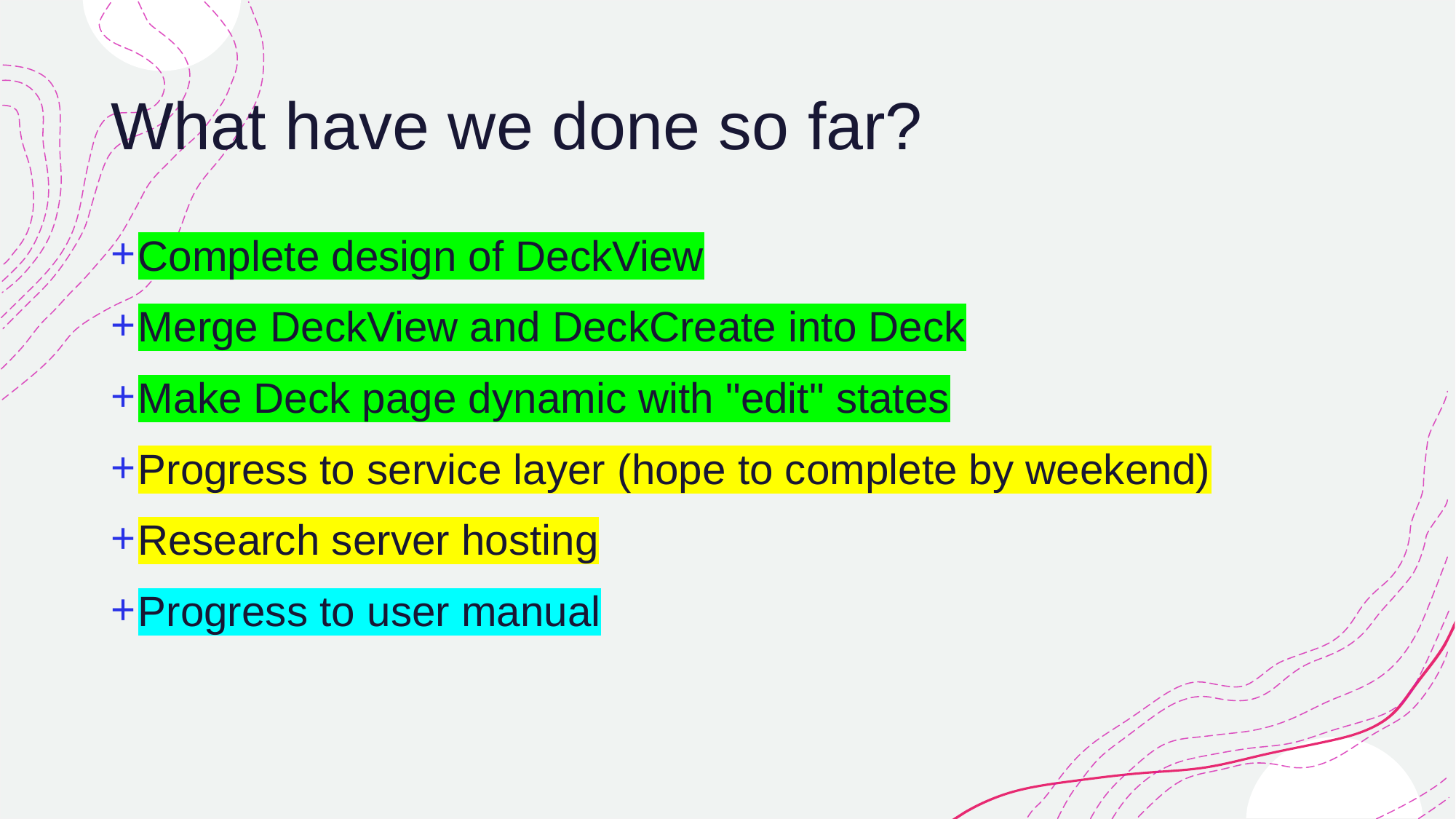

# What have we done so far?
Complete design of DeckView
Merge DeckView and DeckCreate into Deck
Make Deck page dynamic with "edit" states
Progress to service layer (hope to complete by weekend)
Research server hosting
Progress to user manual